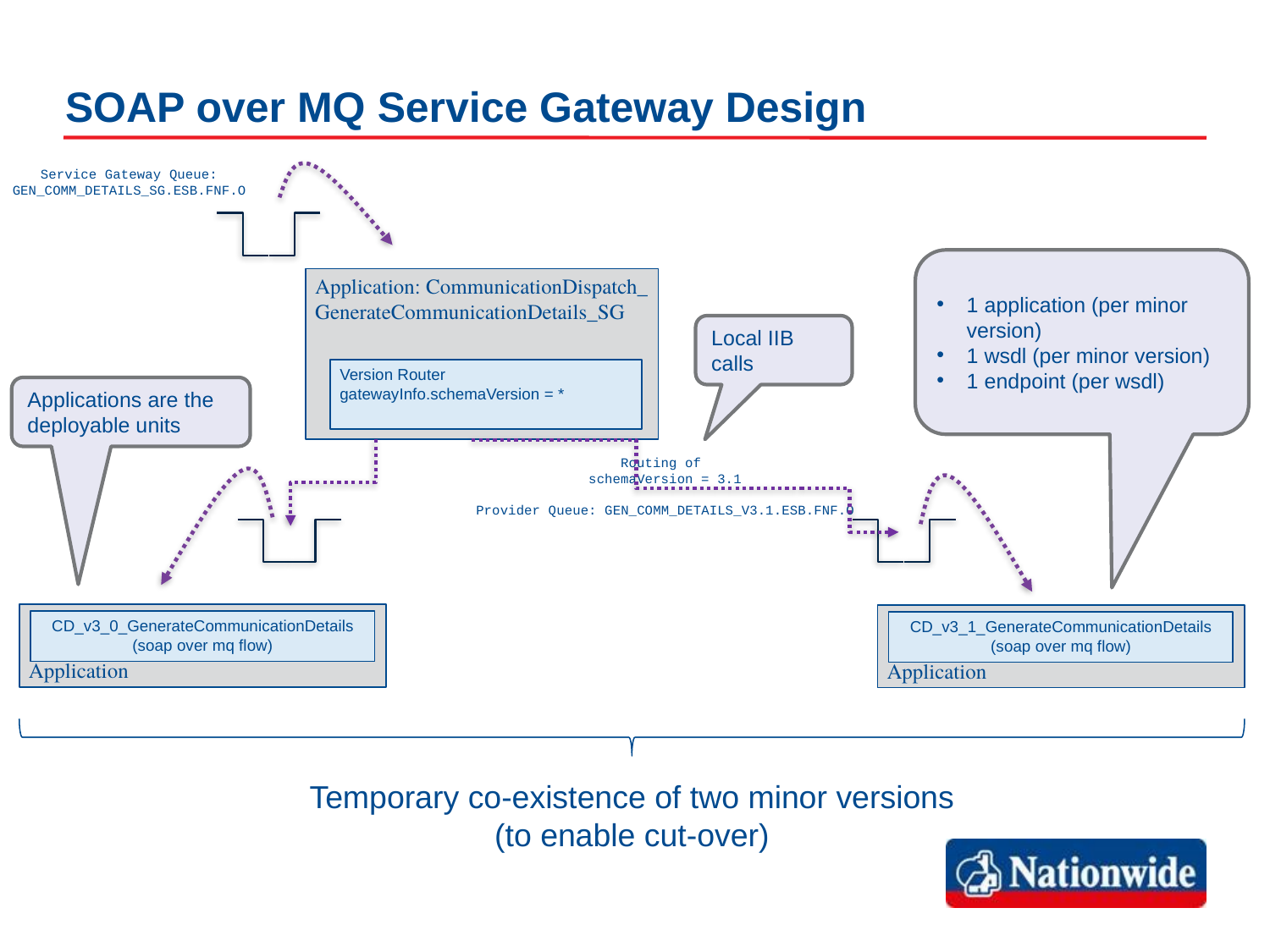

# SOAP over MQ Service Gateway Design

Service Gateway Queue:
GEN_COMM_DETAILS_SG.ESB.FNF.O

1 application (per minor version)
1 wsdl (per minor version)
1 endpoint (per wsdl)
Application: CommunicationDispatch_
GenerateCommunicationDetails_SG

Local IIB calls
Version Router
gatewayInfo.schemaVersion = *

Applications are the deployable units
Routing of
schemaVersion = 3.1

Provider Queue: GEN_COMM_DETAILS_V3.1.ESB.FNF.O

Application
Application
CD_v3_0_GenerateCommunicationDetails
(soap over mq flow)
CD_v3_1_GenerateCommunicationDetails
(soap over mq flow)
Temporary co-existence of two minor versions (to enable cut-over)